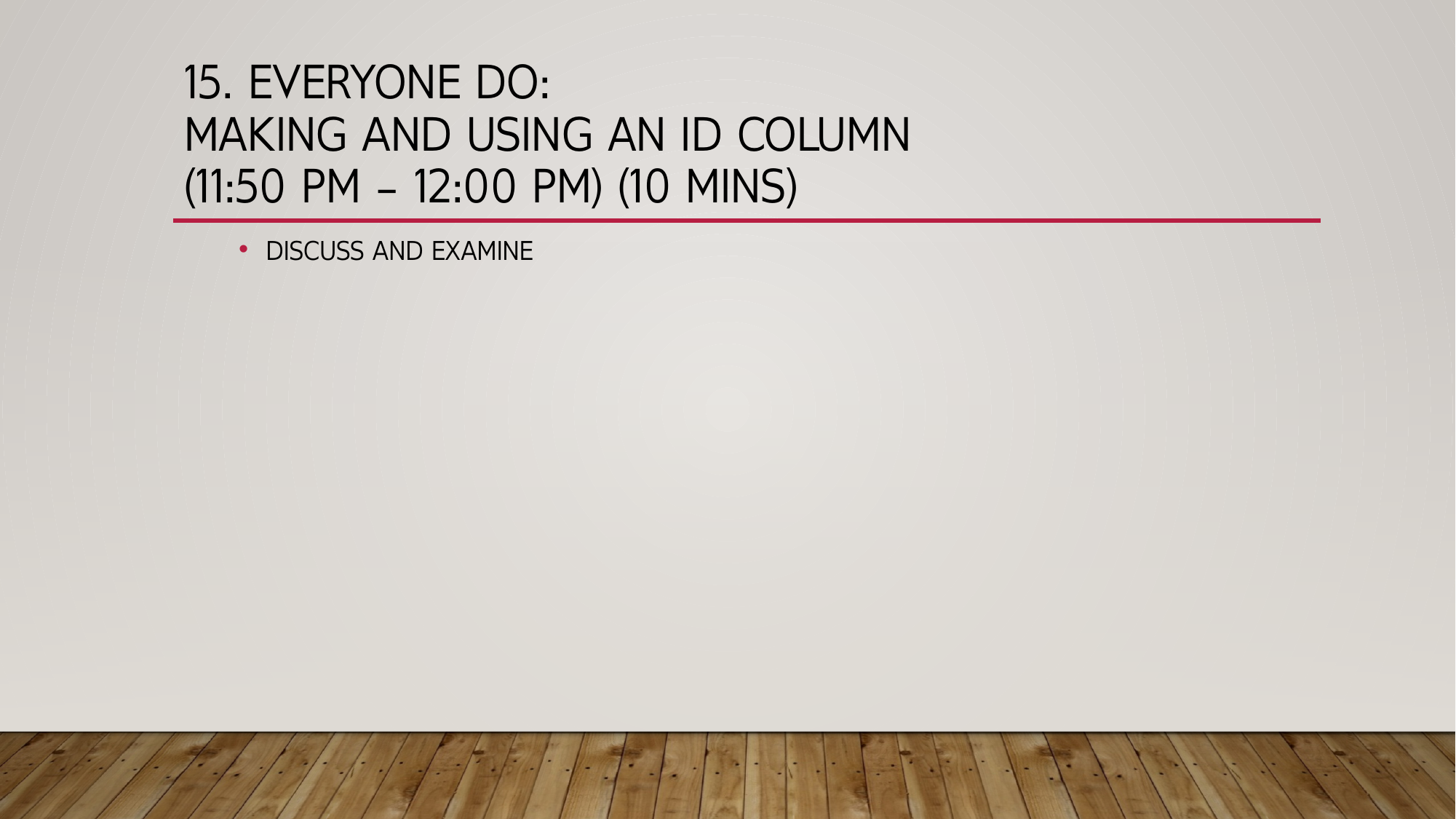

# 15. EVERYONE Do: Making and Using an ID Column (11:50 PM – 12:00 PM) (10 mins)
DISCUSS AND EXAMINE